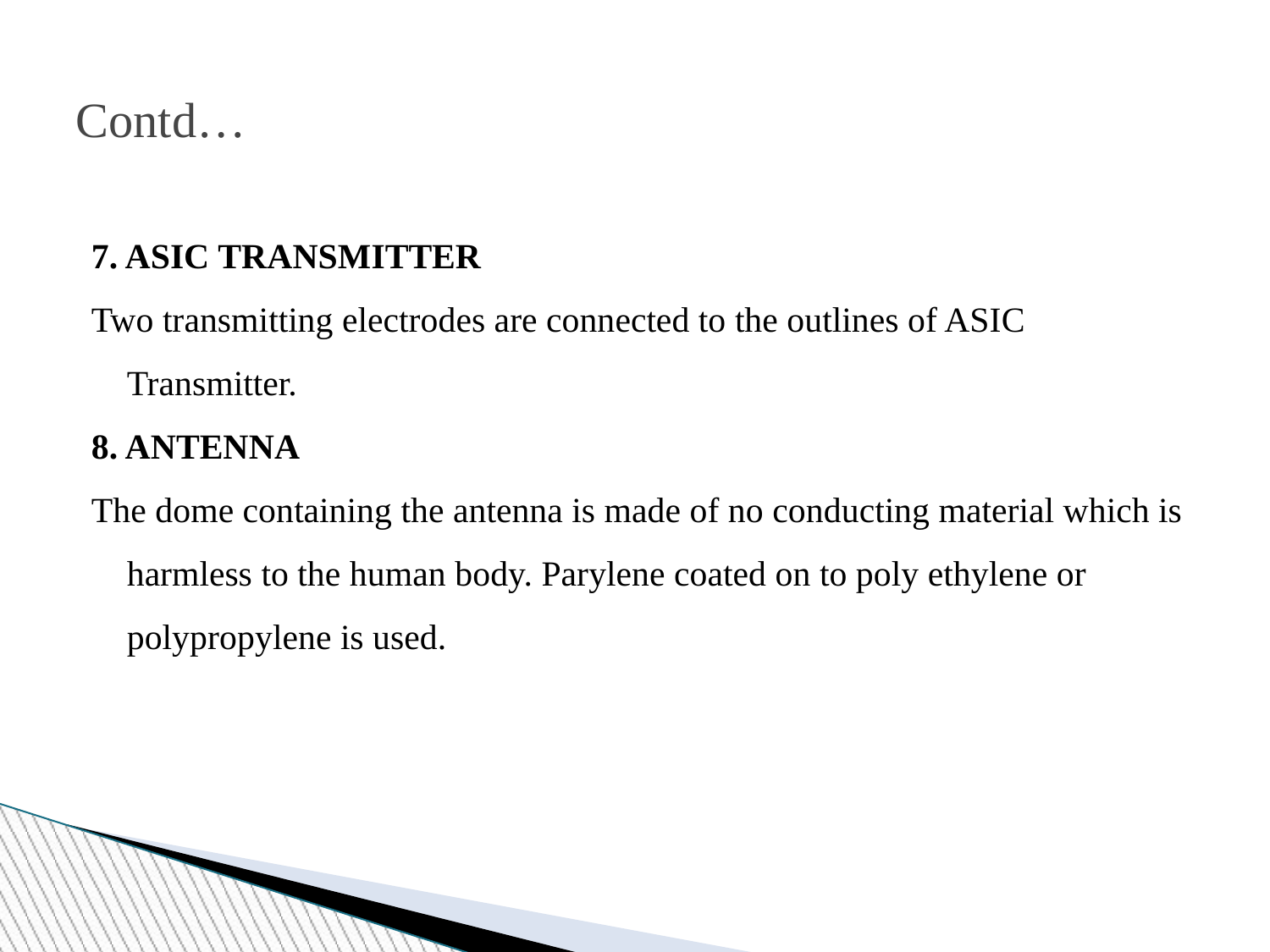

Contd…
7. ASIC TRANSMITTER
Two transmitting electrodes are connected to the outlines of ASIC Transmitter.
8. ANTENNA
The dome containing the antenna is made of no conducting material which is harmless to the human body. Parylene coated on to poly ethylene or polypropylene is used.